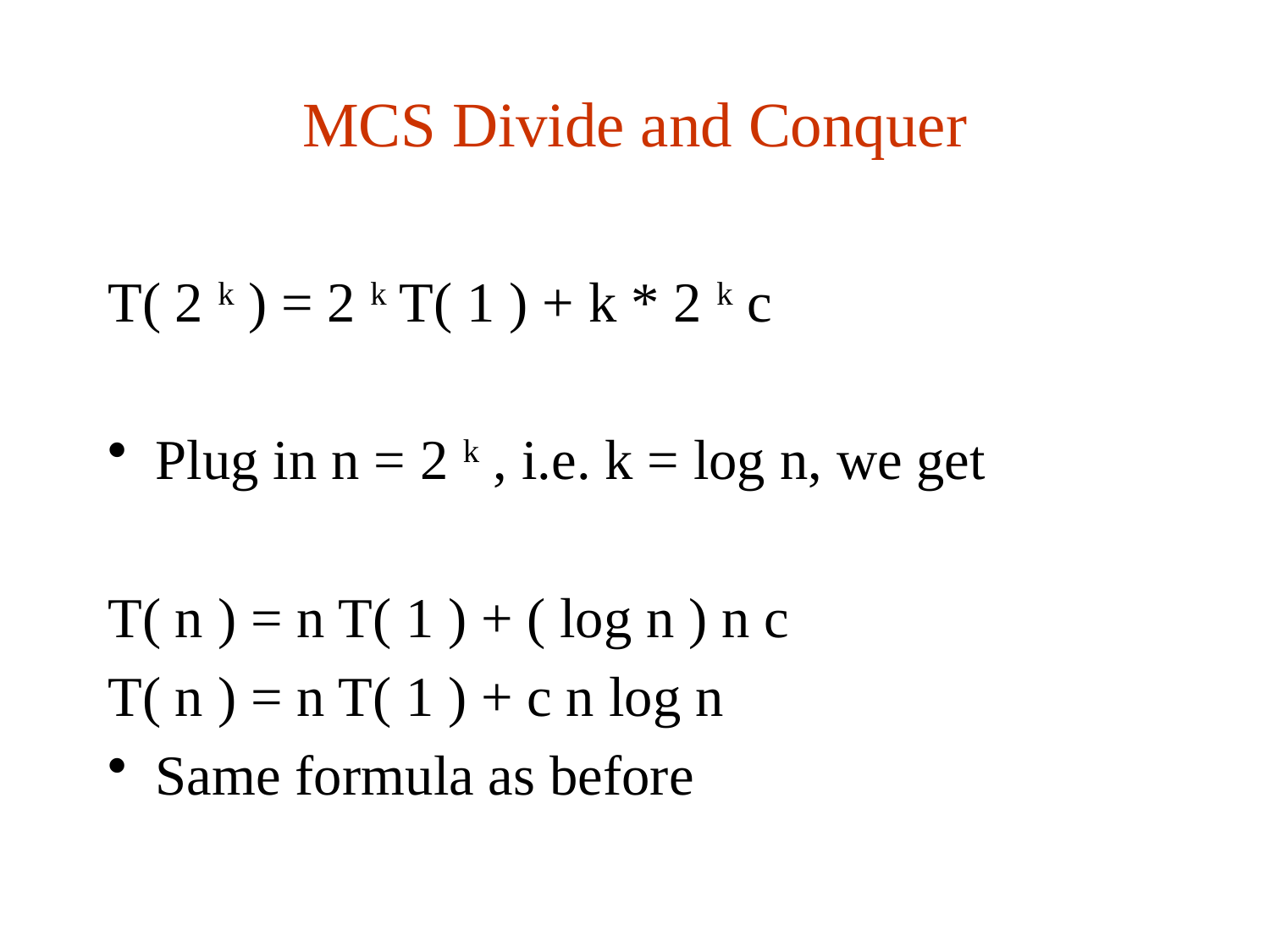

# MCS Divide and Conquer

T( 2 k ) = 2 k T( 1 ) + k * 2 k c

Plug in n = 2 k , i.e. k = log n, we get

T( n ) = n T( 1 ) + ( log n ) n c
T( n ) = n T( 1 ) + c n log n
Same formula as before